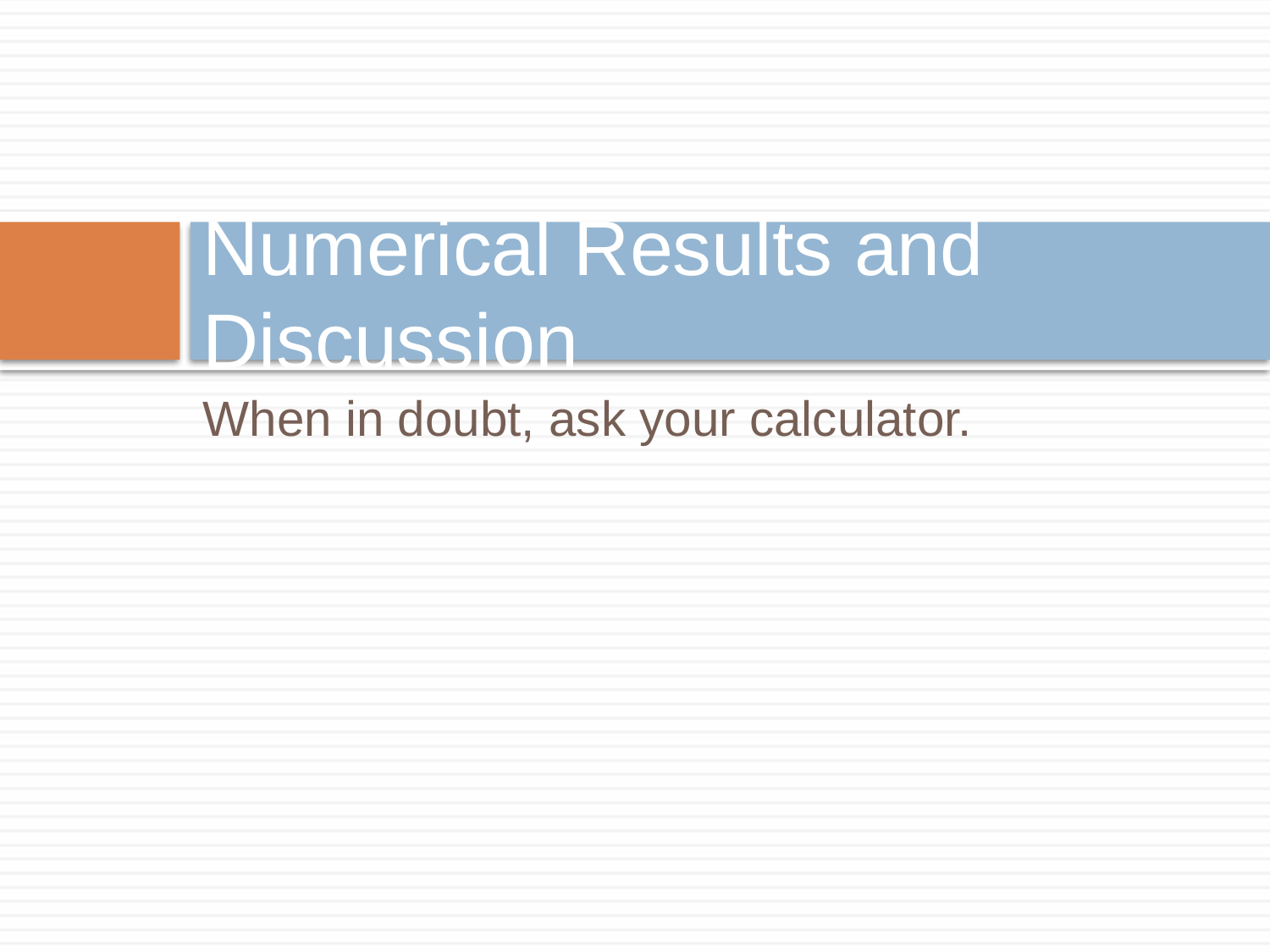

# Numerical Results and Discussion
When in doubt, ask your calculator.